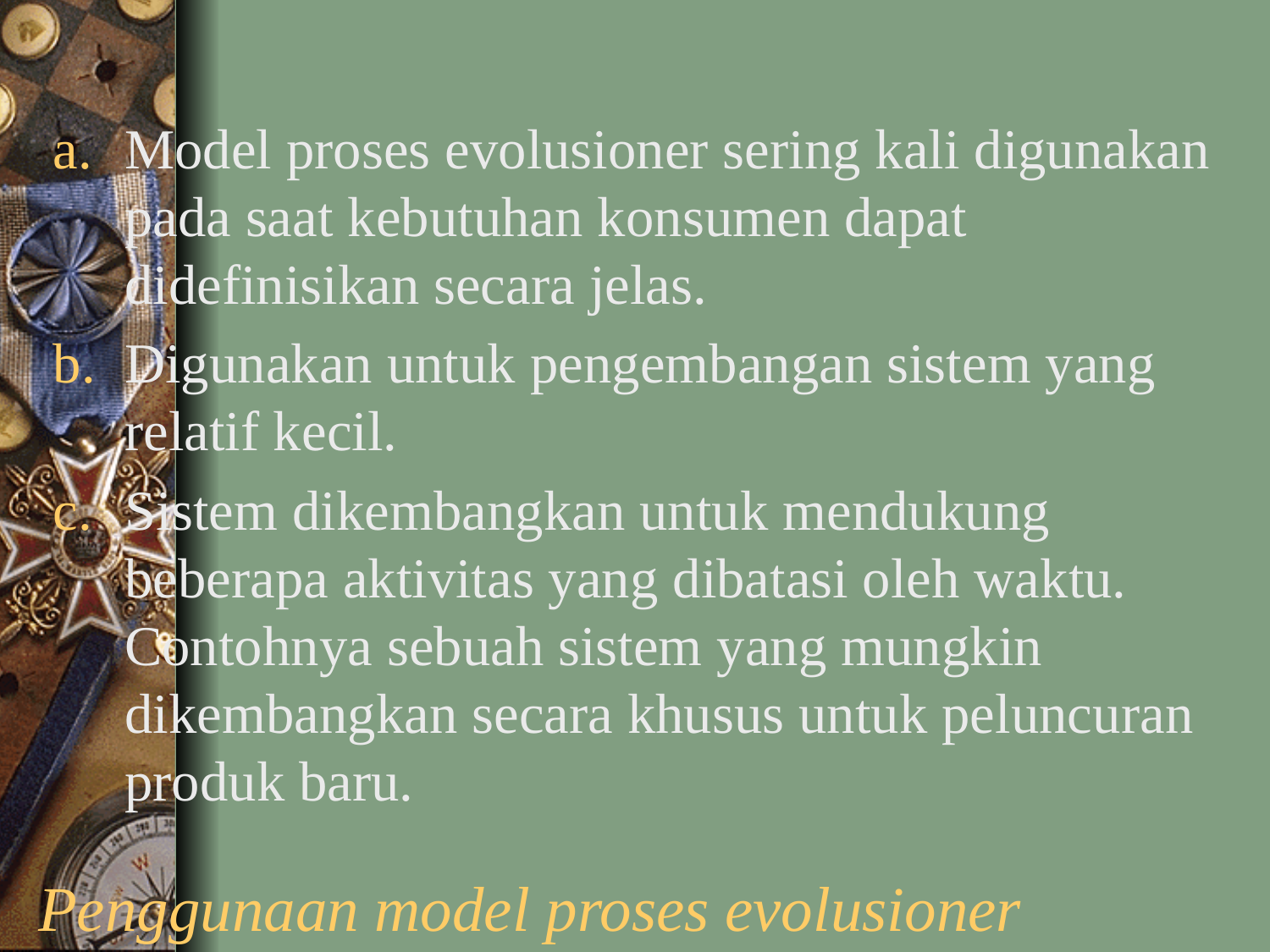

Model proses evolusioner sering kali digunakan pada saat kebutuhan konsumen dapat didefinisikan secara jelas.
Digunakan untuk pengembangan sistem yang relatif kecil.
Sistem dikembangkan untuk mendukung beberapa aktivitas yang dibatasi oleh waktu.  Contohnya sebuah sistem yang mungkin dikembangkan secara khusus untuk peluncuran produk baru.

Penggunaan model proses evolusioner